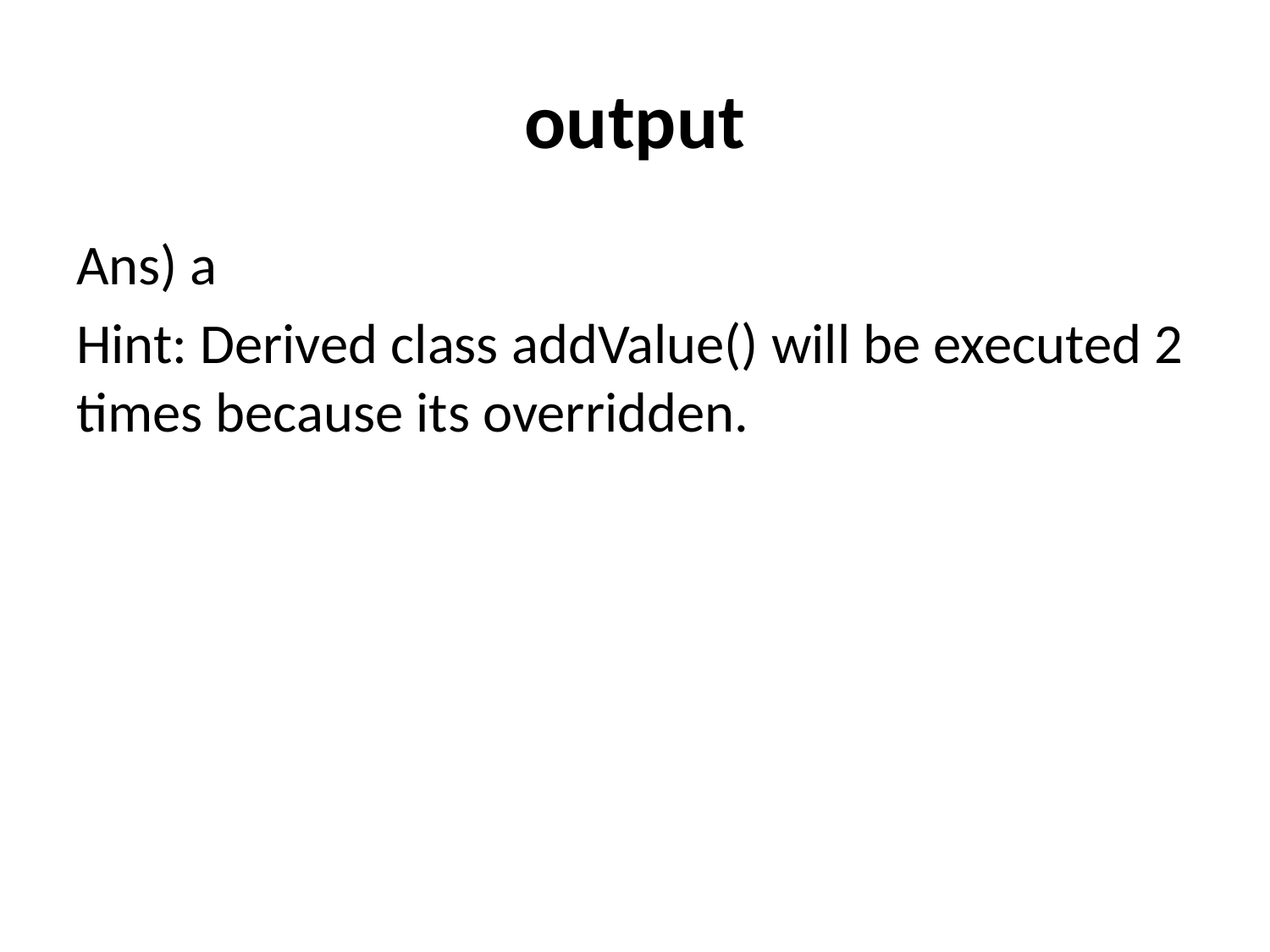

# output
Ans) a
Hint: Derived class addValue() will be executed 2 times because its overridden.